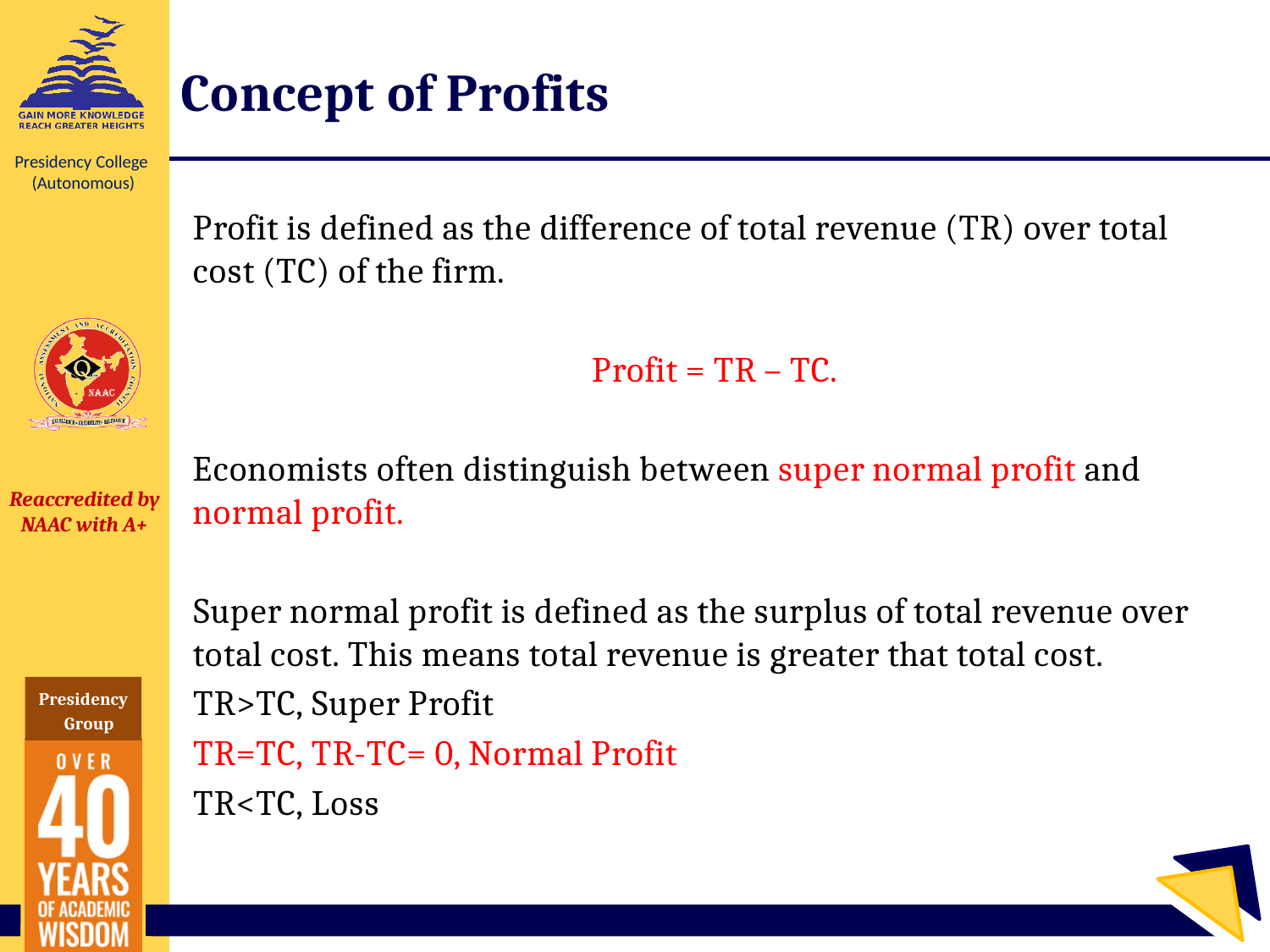

# Concept of Profits
Profit is defined as the difference of total revenue (TR) over total cost (TC) of the firm.

Profit = TR – TC.

Economists often distinguish between super normal profit and normal profit.

Super normal profit is defined as the surplus of total revenue over total cost. This means total revenue is greater that total cost.
TR>TC, Super Profit
TR=TC, TR-TC= 0, Normal Profit
TR<TC, Loss